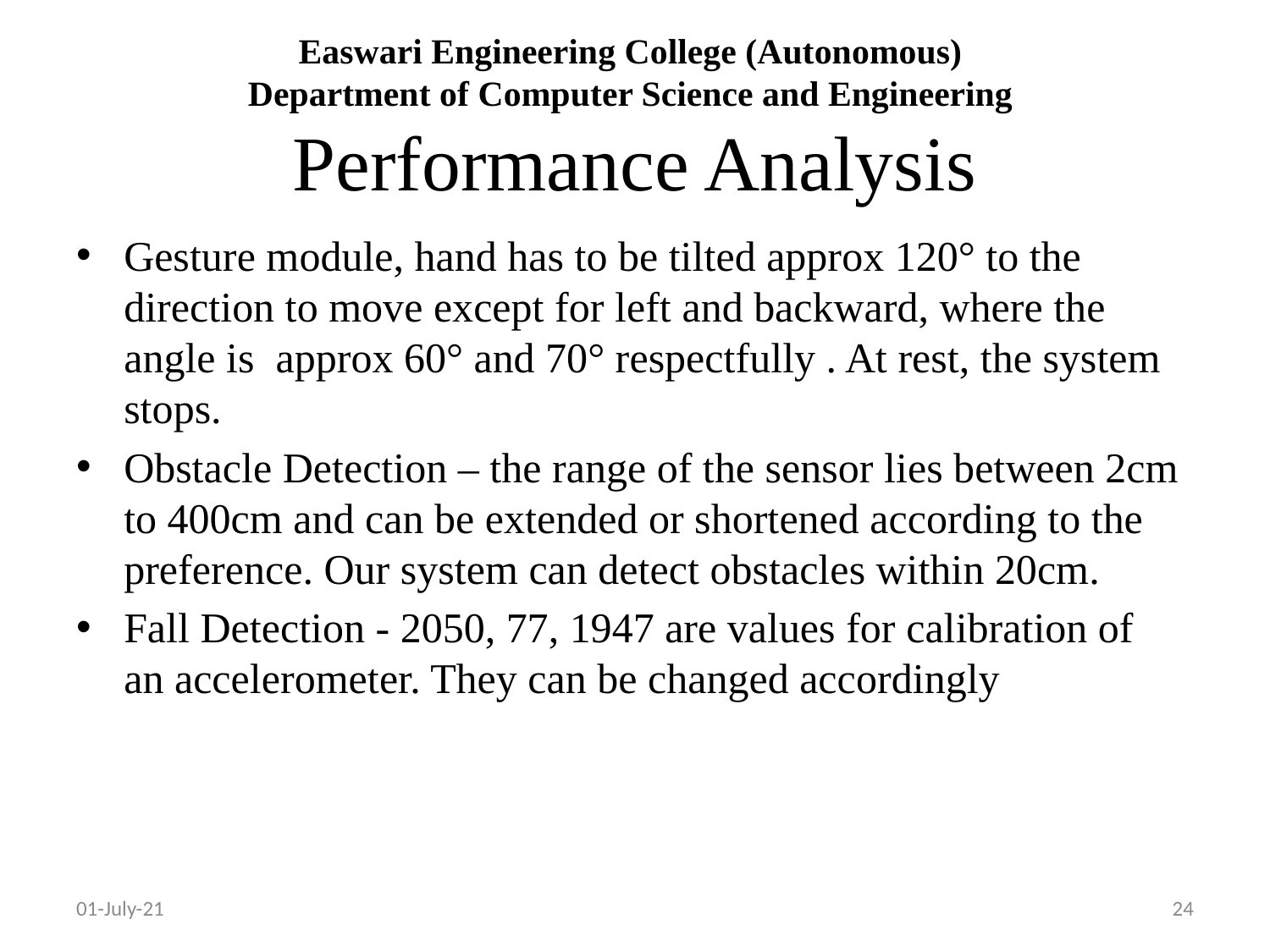

# Easwari Engineering College (Autonomous) Department of Computer Science and Engineering Performance Analysis
Gesture module, hand has to be tilted approx 120° to the direction to move except for left and backward, where the angle is  approx 60° and 70° respectfully . At rest, the system stops.
Obstacle Detection – the range of the sensor lies between 2cm to 400cm and can be extended or shortened according to the preference. Our system can detect obstacles within 20cm.
Fall Detection - 2050, 77, 1947 are values for calibration of an accelerometer. They can be changed accordingly
01-July-21
24